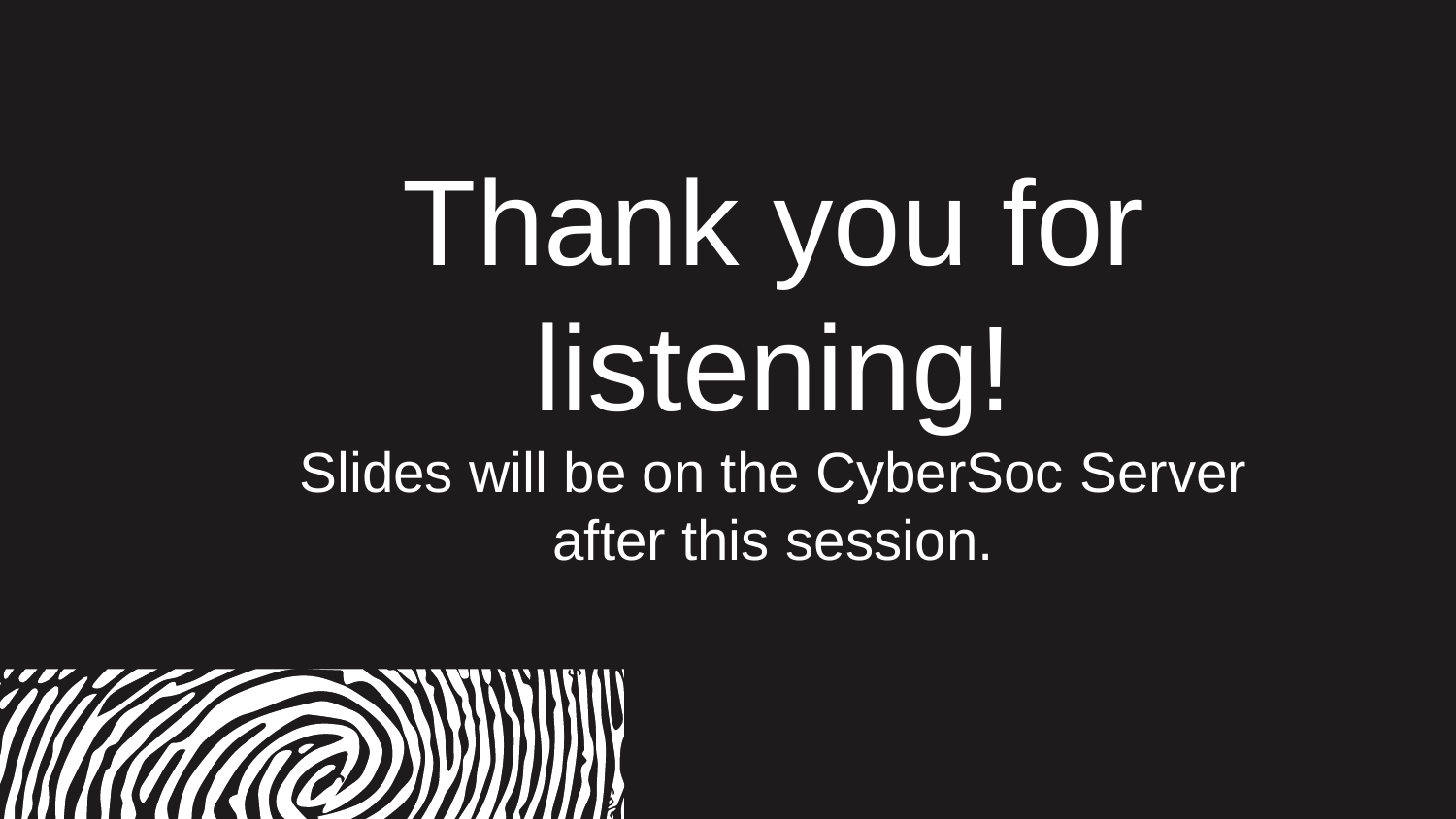

# Thank you for listening! Slides will be on the CyberSoc Server after this session.